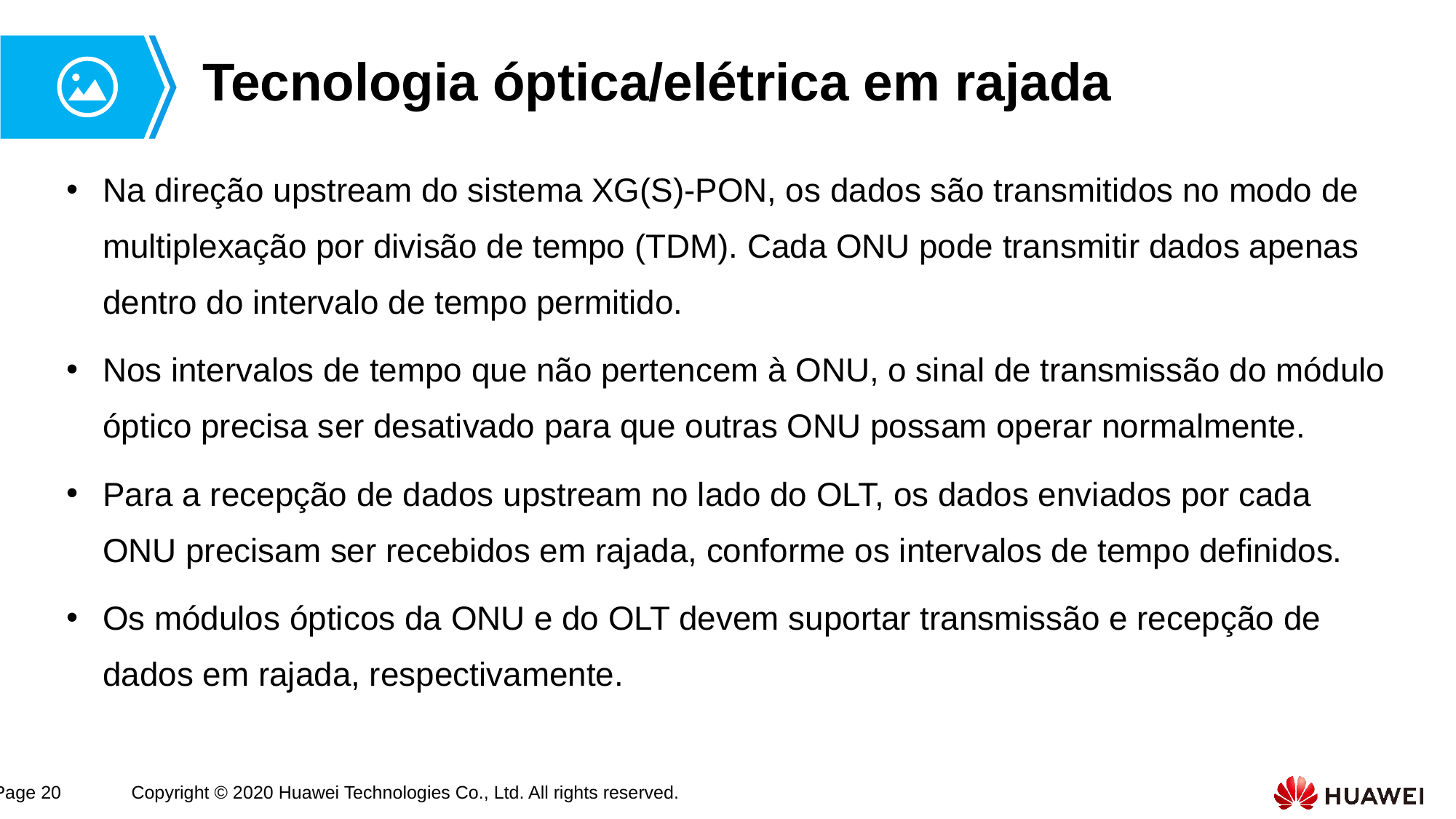

# Tecnologia óptica/elétrica em rajada
Na direção upstream do sistema XG(S)-PON, os dados são transmitidos no modo de multiplexação por divisão de tempo (TDM). Cada ONU pode transmitir dados apenas dentro do intervalo de tempo permitido.
Nos intervalos de tempo que não pertencem à ONU, o sinal de transmissão do módulo óptico precisa ser desativado para que outras ONU possam operar normalmente.
Para a recepção de dados upstream no lado do OLT, os dados enviados por cada ONU precisam ser recebidos em rajada, conforme os intervalos de tempo definidos.
Os módulos ópticos da ONU e do OLT devem suportar transmissão e recepção de dados em rajada, respectivamente.